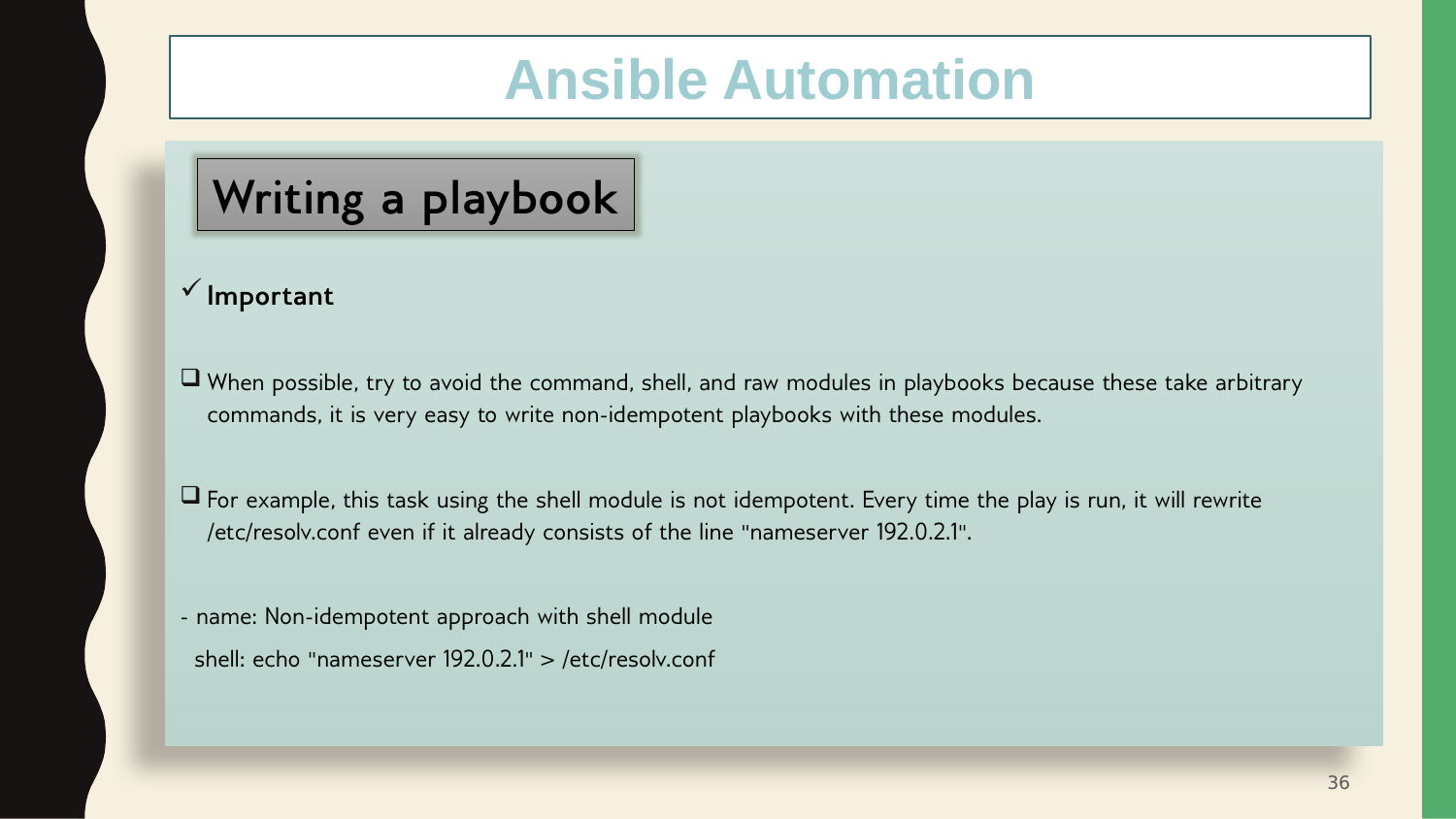

Ansible Automation
#

Important

When possible, try to avoid the command, shell, and raw modules in playbooks because these take arbitrary commands, it is very easy to write non-idempotent playbooks with these modules.

For example, this task using the shell module is not idempotent. Every time the play is run, it will rewrite /etc/resolv.conf even if it already consists of the line "nameserver 192.0.2.1".

- name: Non-idempotent approach with shell module
  shell: echo "nameserver 192.0.2.1" > /etc/resolv.conf

Writing a playbook
36